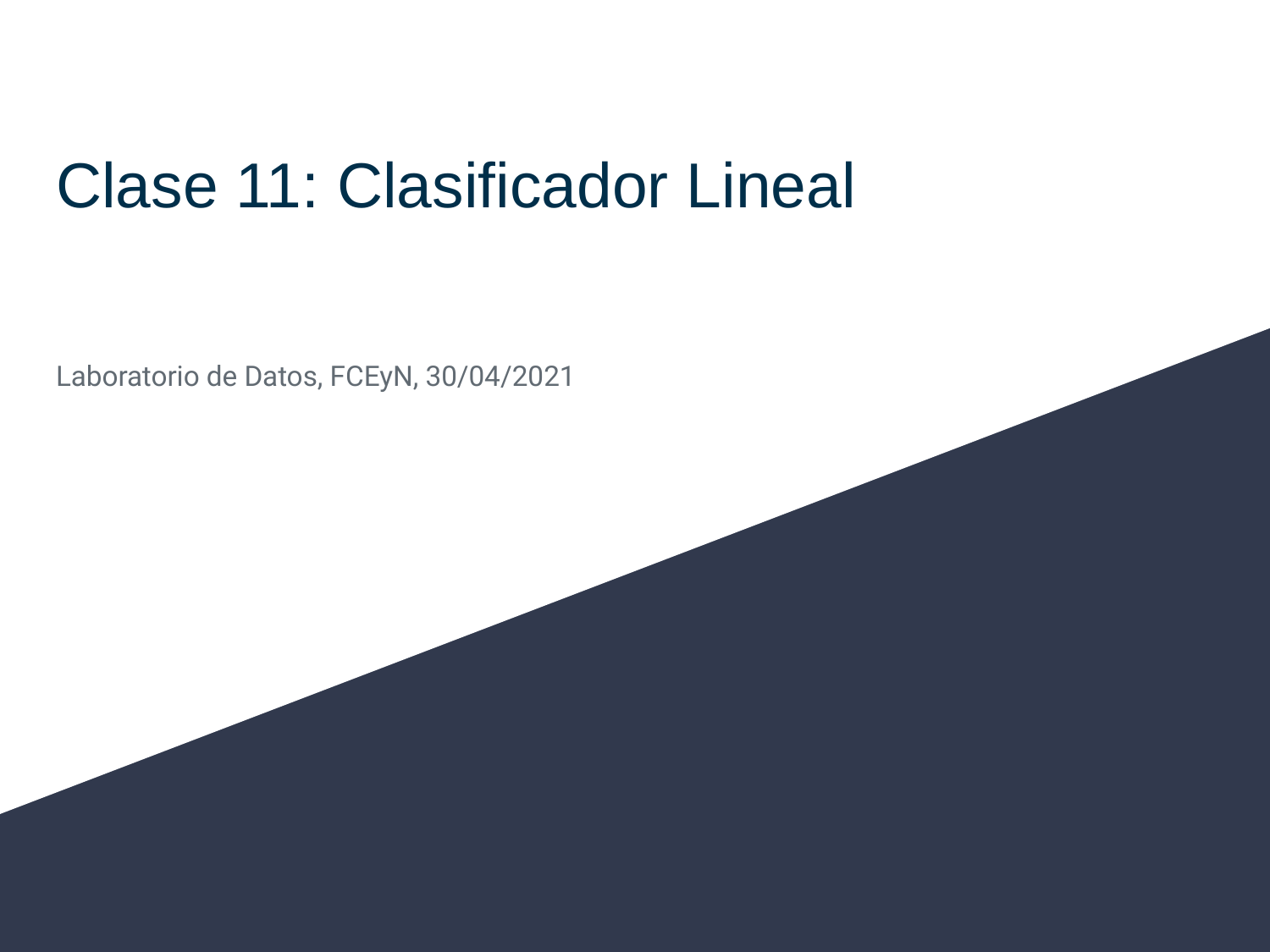

# Clase 11: Clasificador Lineal
Laboratorio de Datos, FCEyN, 30/04/2021